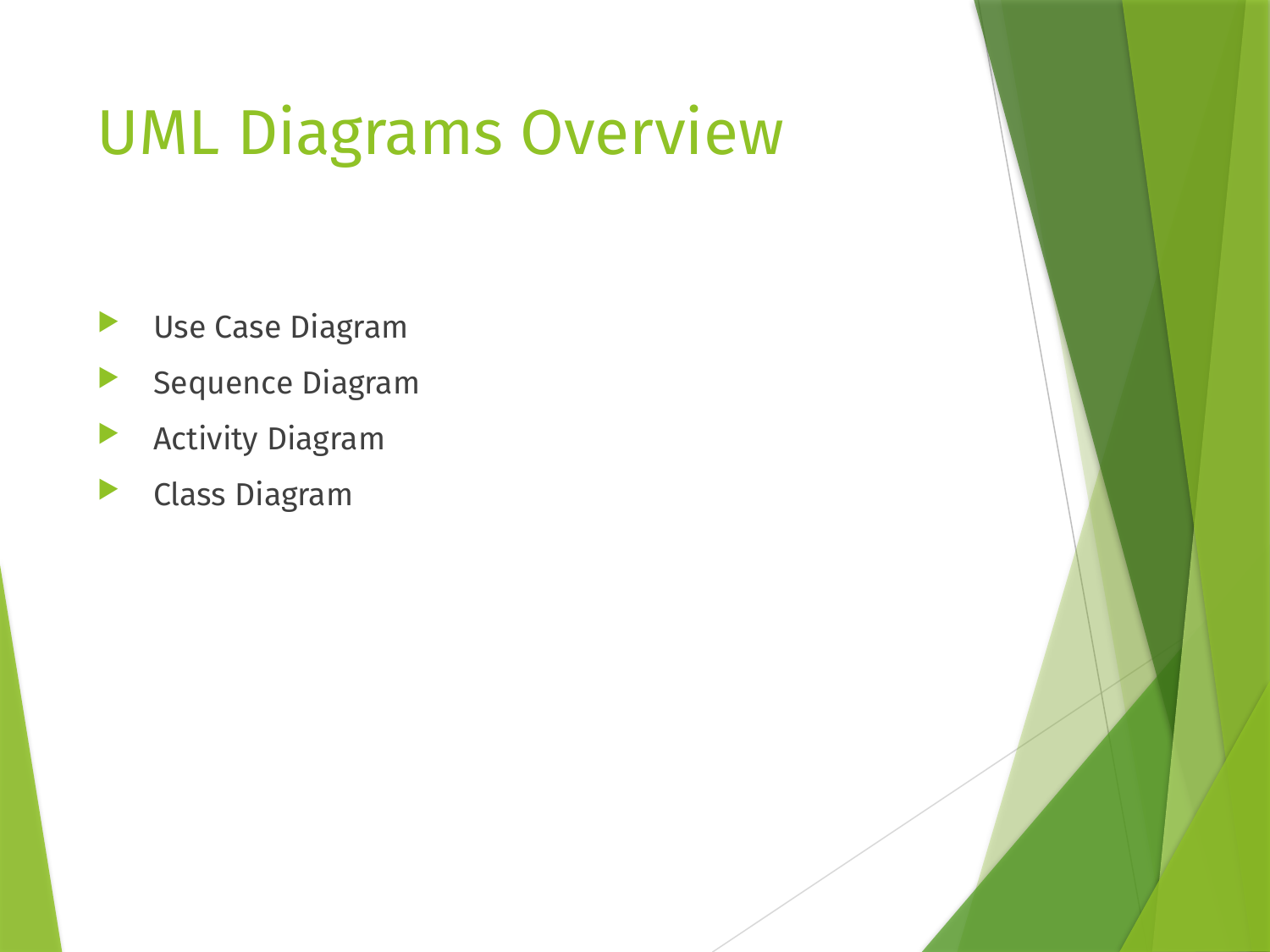

# UML Diagrams Overview
 Use Case Diagram
 Sequence Diagram
 Activity Diagram
 Class Diagram